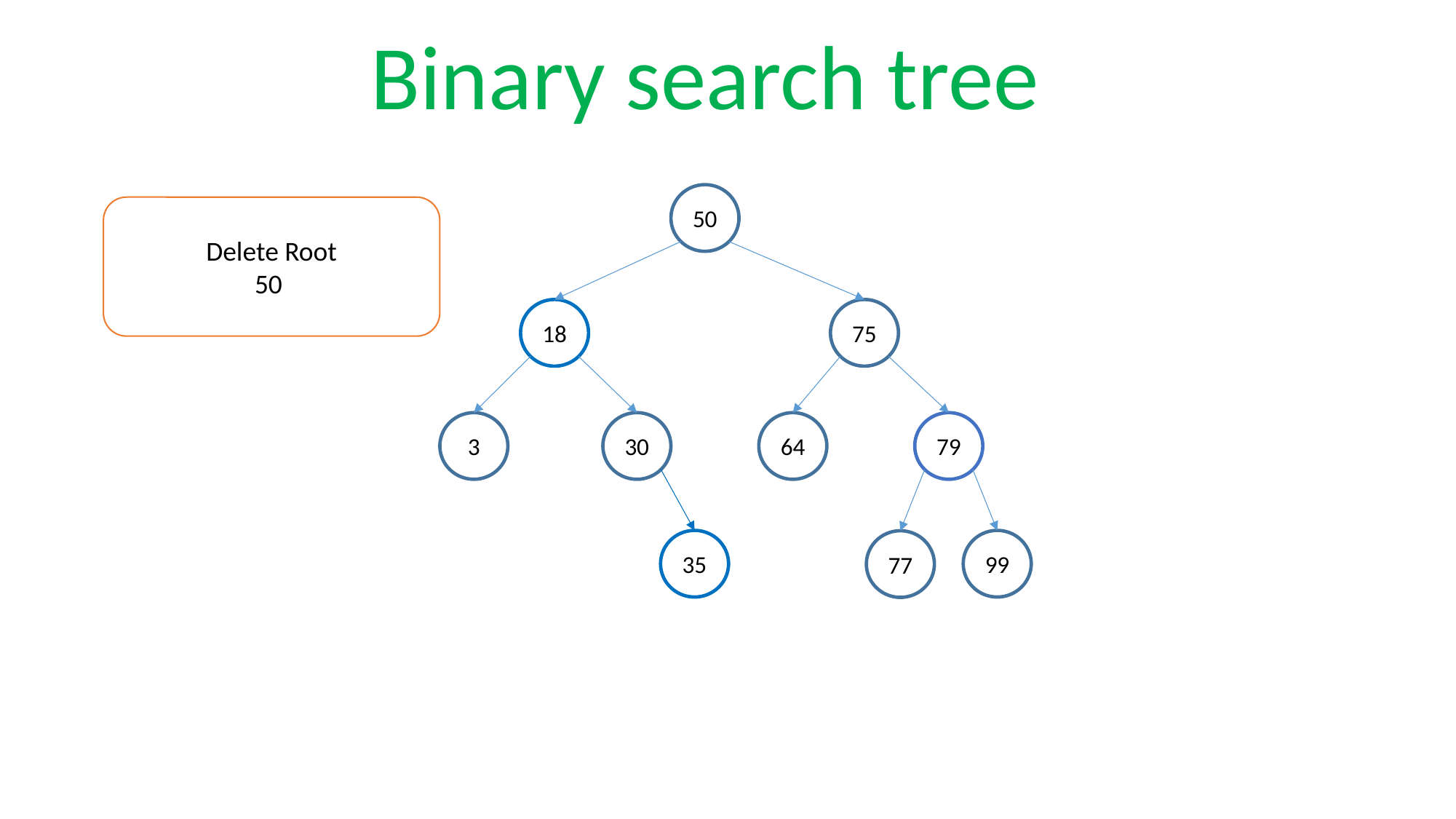

# Binary search tree

50
Delete Root
50
18
75
3
30
64
79
35
99
77